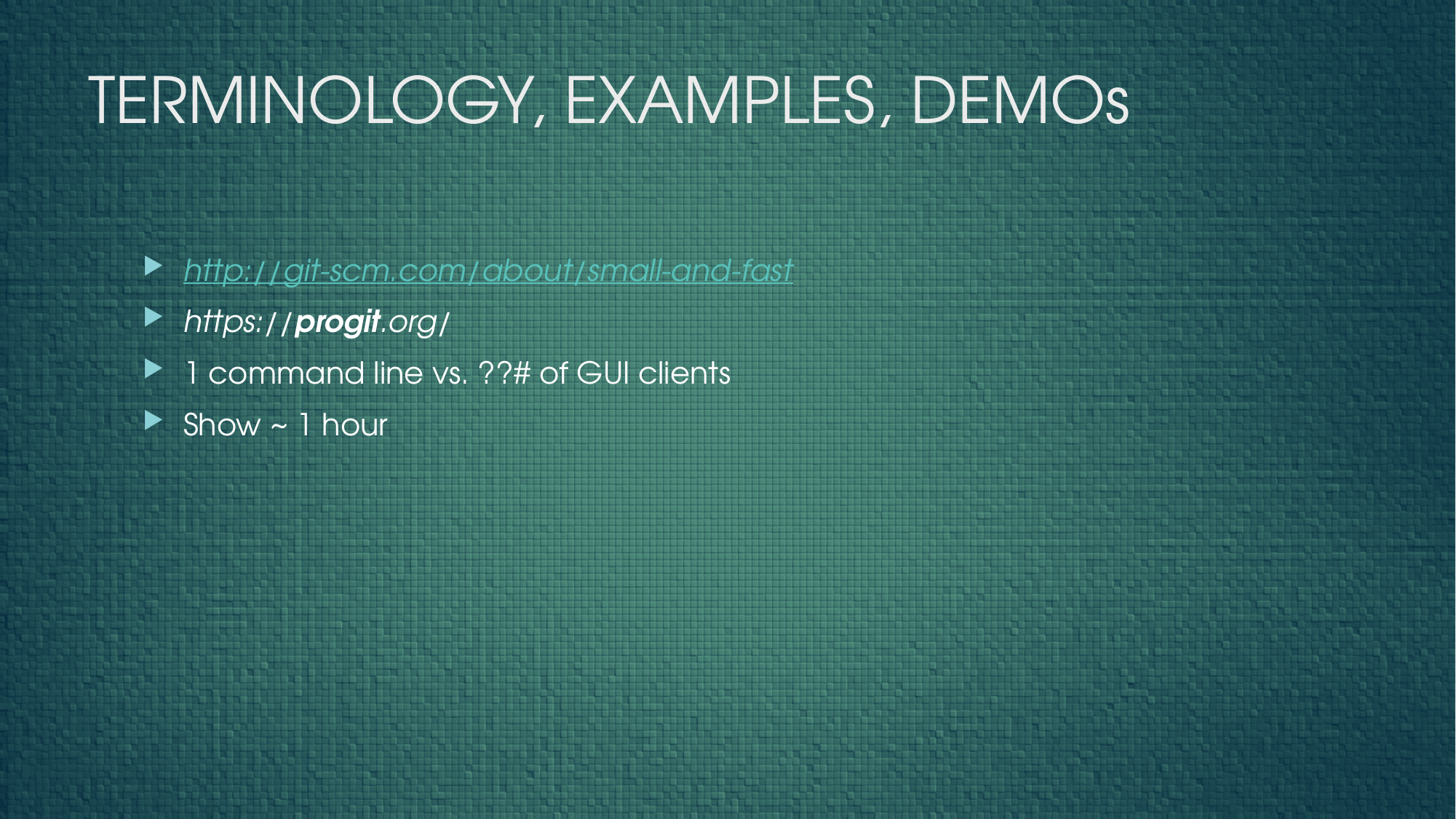

# TERMINOLOGY, EXAMPLES, DEMOs
http://git-scm.com/about/small-and-fast
https://progit.org/
1 command line vs. ??# of GUI clients
Show ~ 1 hour